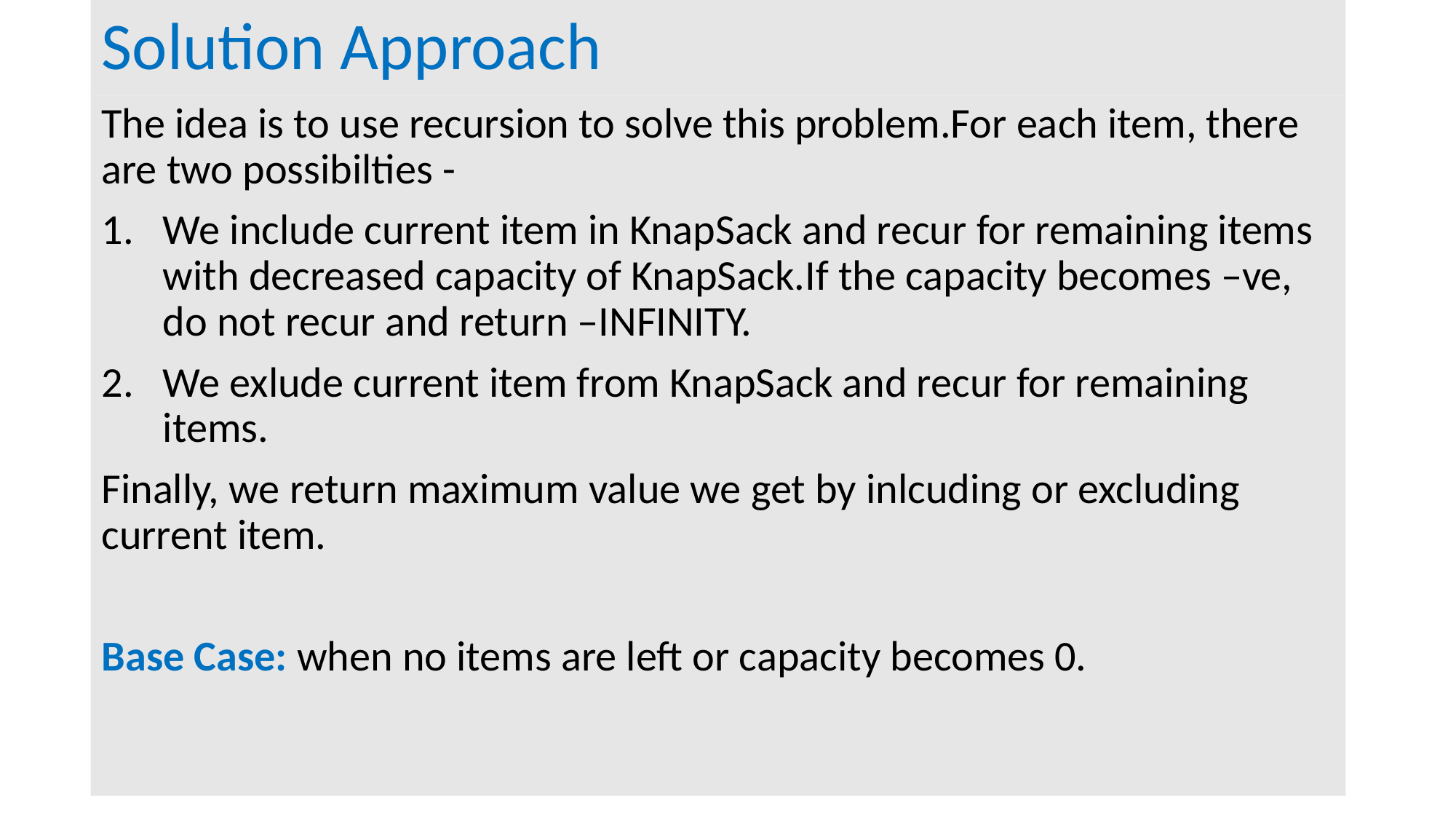

# Solution Approach
The idea is to use recursion to solve this problem.For each item, there are two possibilties -
We include current item in KnapSack and recur for remaining items with decreased capacity of KnapSack.If the capacity becomes –ve, do not recur and return –INFINITY.
We exlude current item from KnapSack and recur for remaining items.
Finally, we return maximum value we get by inlcuding or excluding current item.

Base Case: when no items are left or capacity becomes 0.